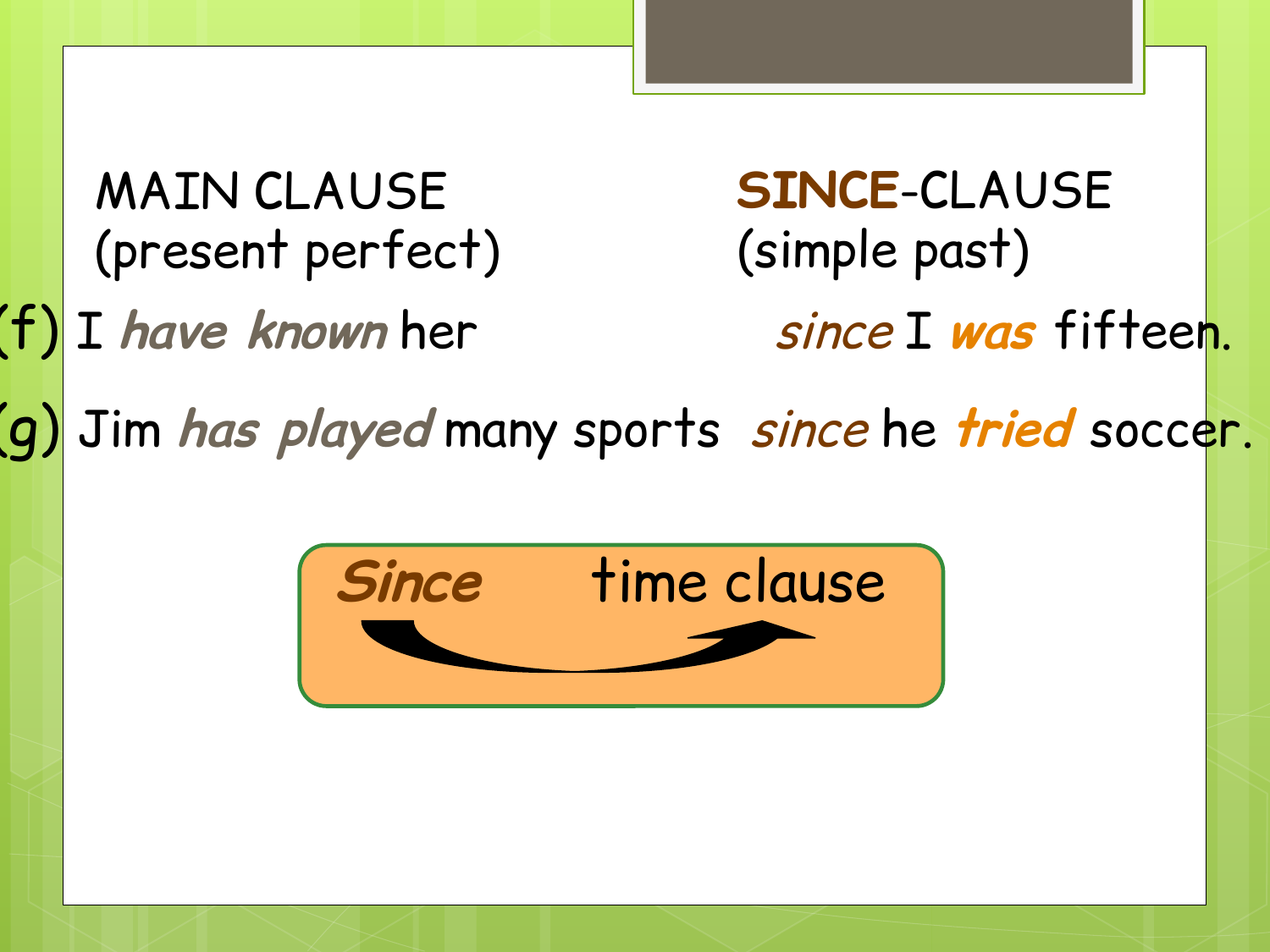

4-5 USING SINCE AND FOR
SINCE-CLAUSE
(simple past)
MAIN CLAUSE
(present perfect)
(f) I have known her                    since I was fifteen.
(g) Jim has played many sports  since he tried soccer.
Since
time clause